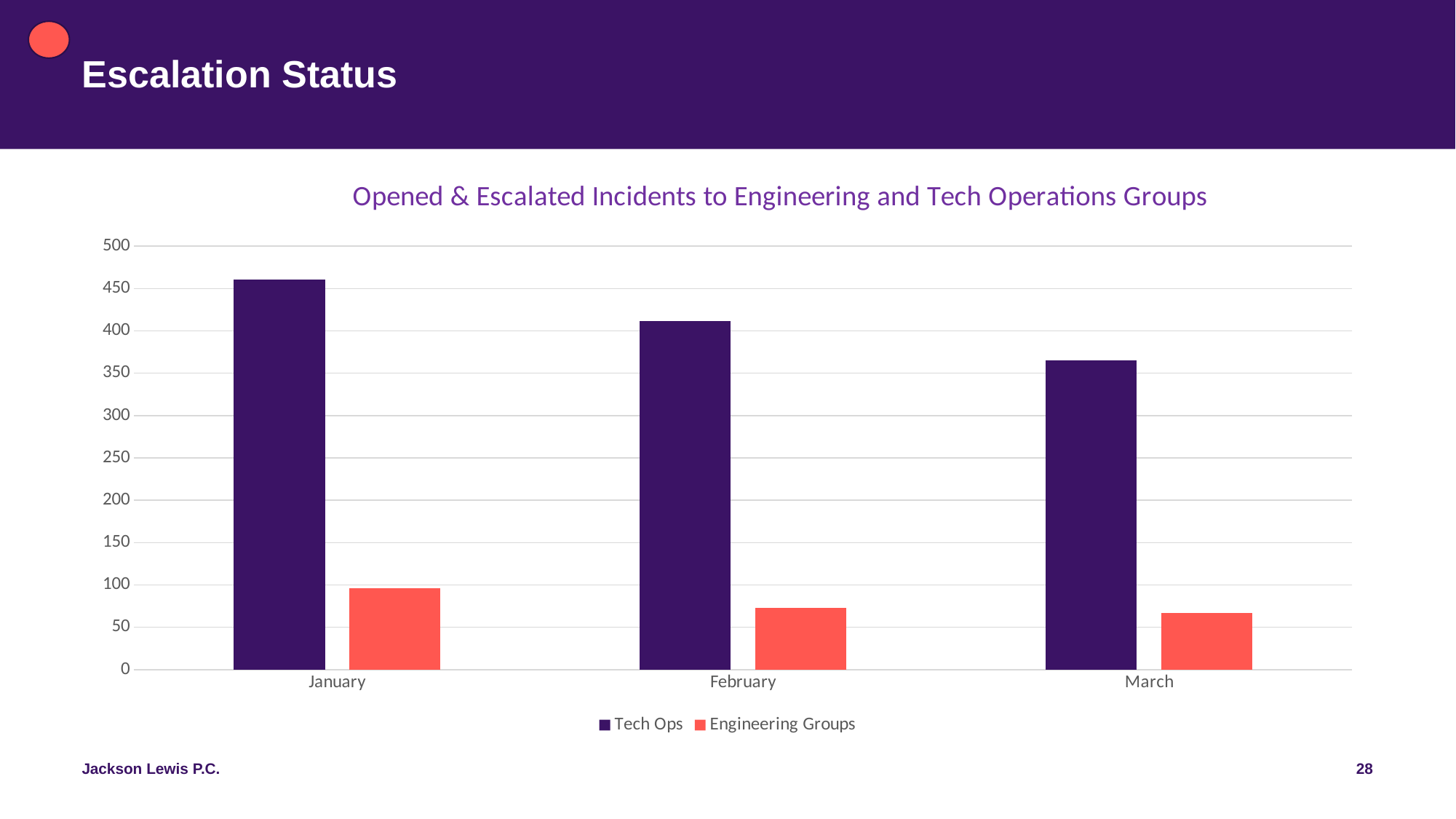

# Escalation Status

### Chart: Opened & Escalated Incidents to Engineering and Tech Operations Groups

| Category | Tech Ops | Engineering Groups |
|---|---|---|
| January | 461.0 | 96.0 |
| February | 412.0 | 73.0 |
| March | 365.0 | 67.0 |
28
Jackson Lewis P.C.